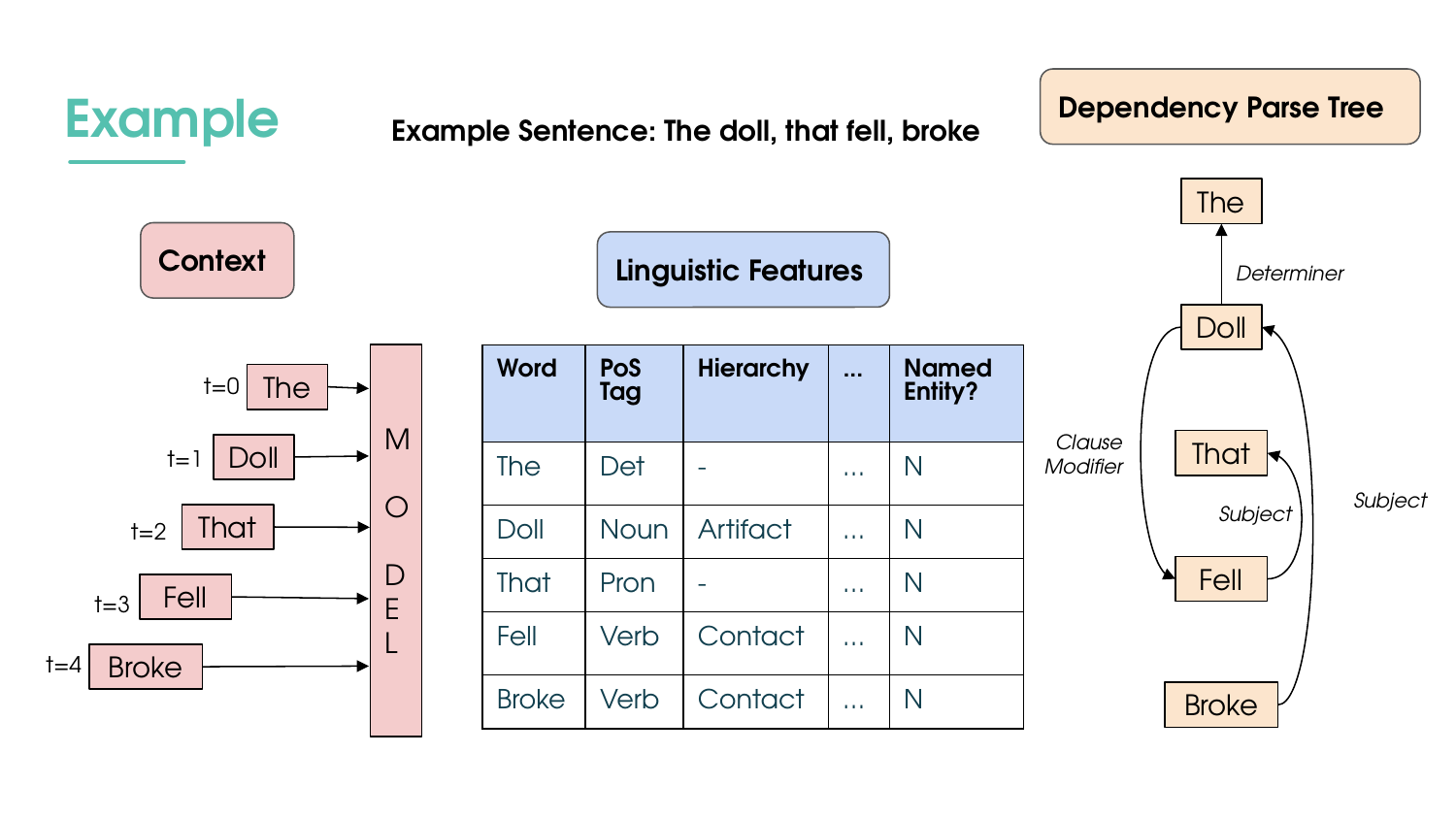

Dependency Parse Tree
# Example
Example Sentence: The doll, that fell, broke
The
Context
Linguistic Features
Determiner
Doll
M
O
D
E
L
| Word | PoS Tag | Hierarchy | ... | Named Entity? |
| --- | --- | --- | --- | --- |
| The | Det | - | … | N |
| Doll | Noun | Artifact | … | N |
| That | Pron | - | … | N |
| Fell | Verb | Contact | … | N |
| Broke | Verb | Contact | … | N |
t=0
The
Clause Modifier
That
t=1
Doll
Subject
Subject
t=2
That
Fell
Fell
t=3
t=4
Broke
Broke